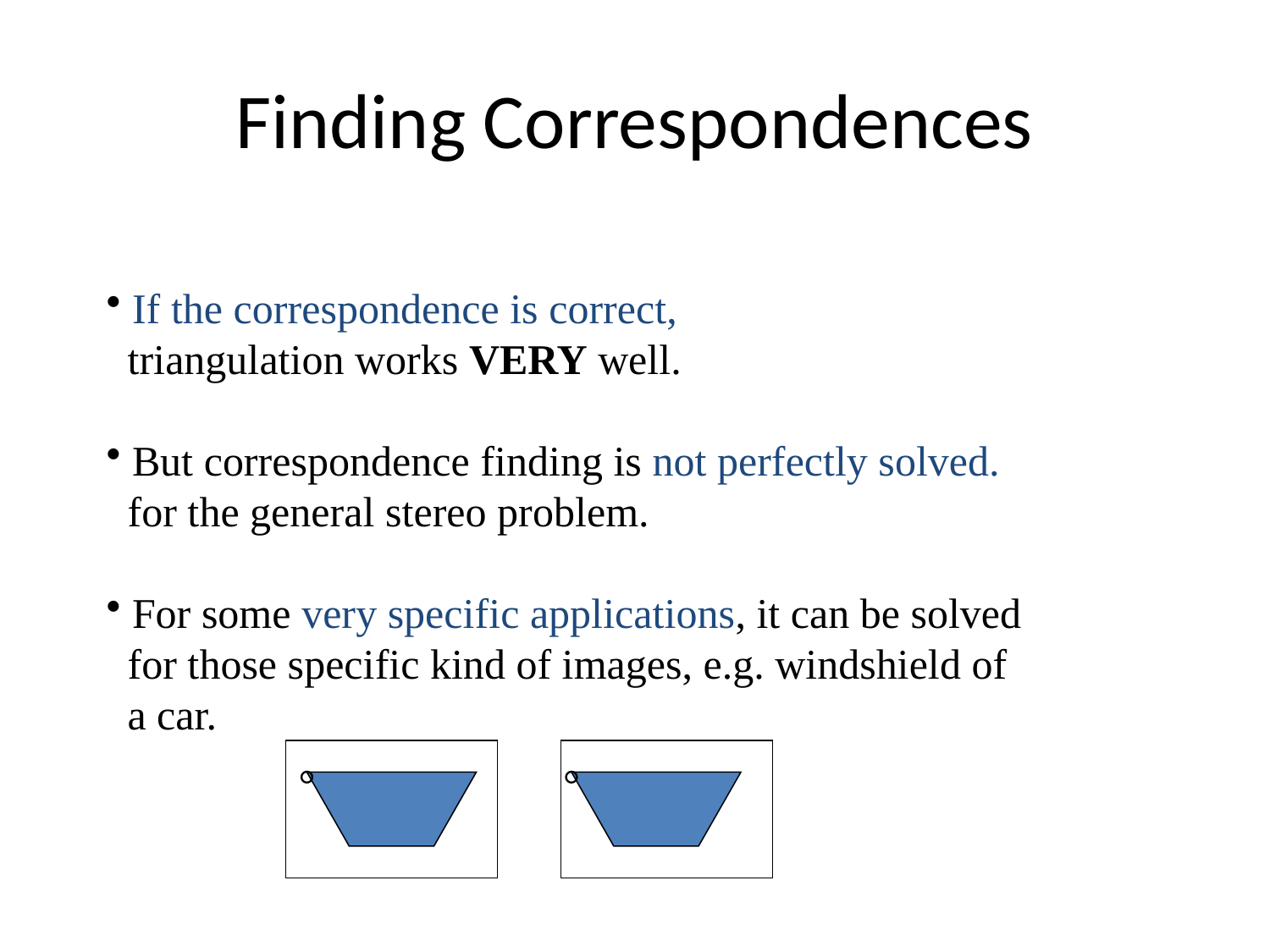

# Finding Correspondences
 If the correspondence is correct,
  triangulation works VERY well.

 But correspondence finding is not perfectly solved.
  for the general stereo problem.

 For some very specific applications, it can be solved
  for those specific kind of images, e.g. windshield of
  a car.

°
°